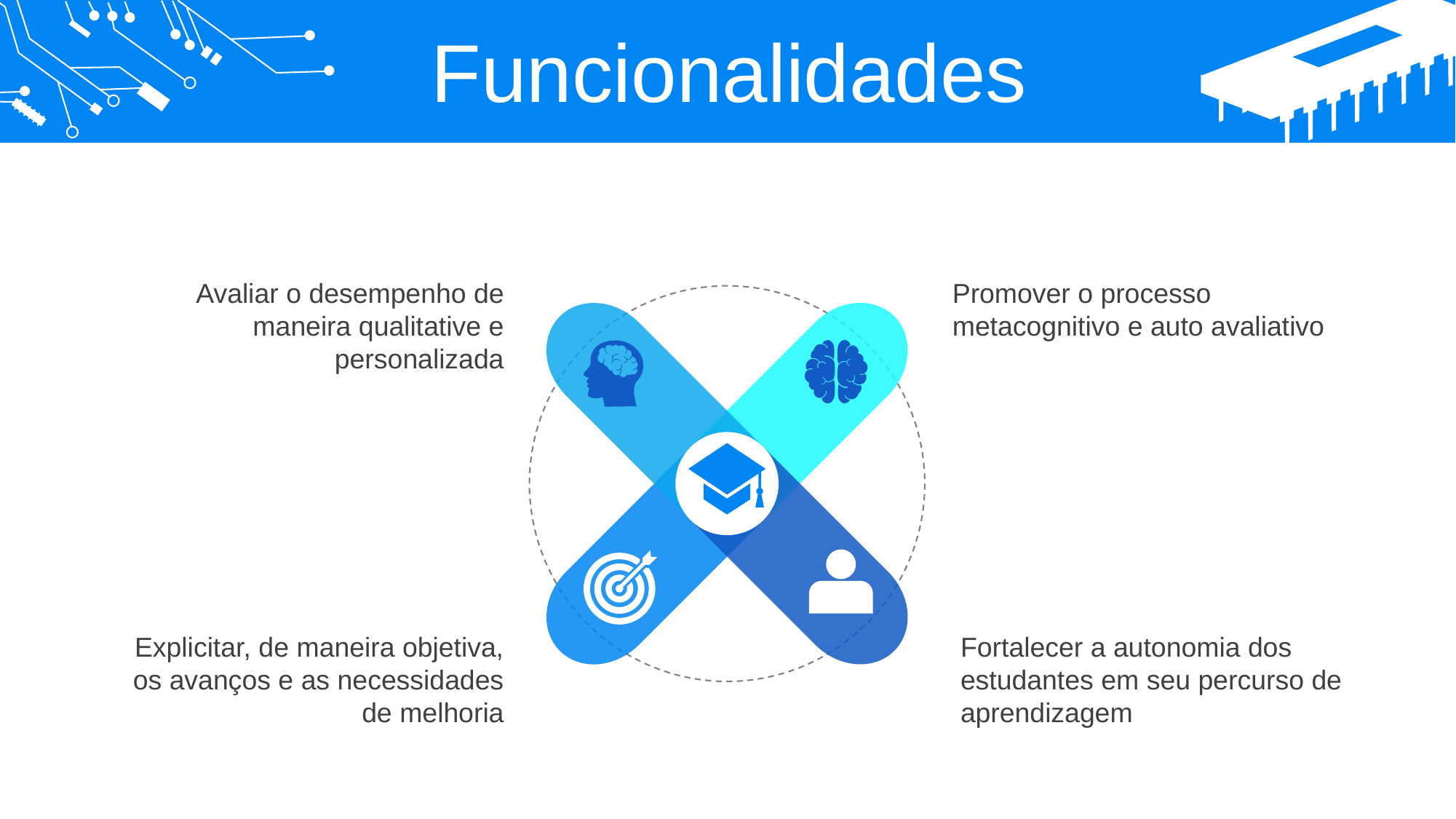

Funcionalidades

Avaliar o desempenho de maneira qualitative e personalizada
Promover o processo metacognitivo e auto avaliativo

Explicitar, de maneira objetiva, os avanços e as necessidades de melhoria
Fortalecer a autonomia dos estudantes em seu percurso de aprendizagem